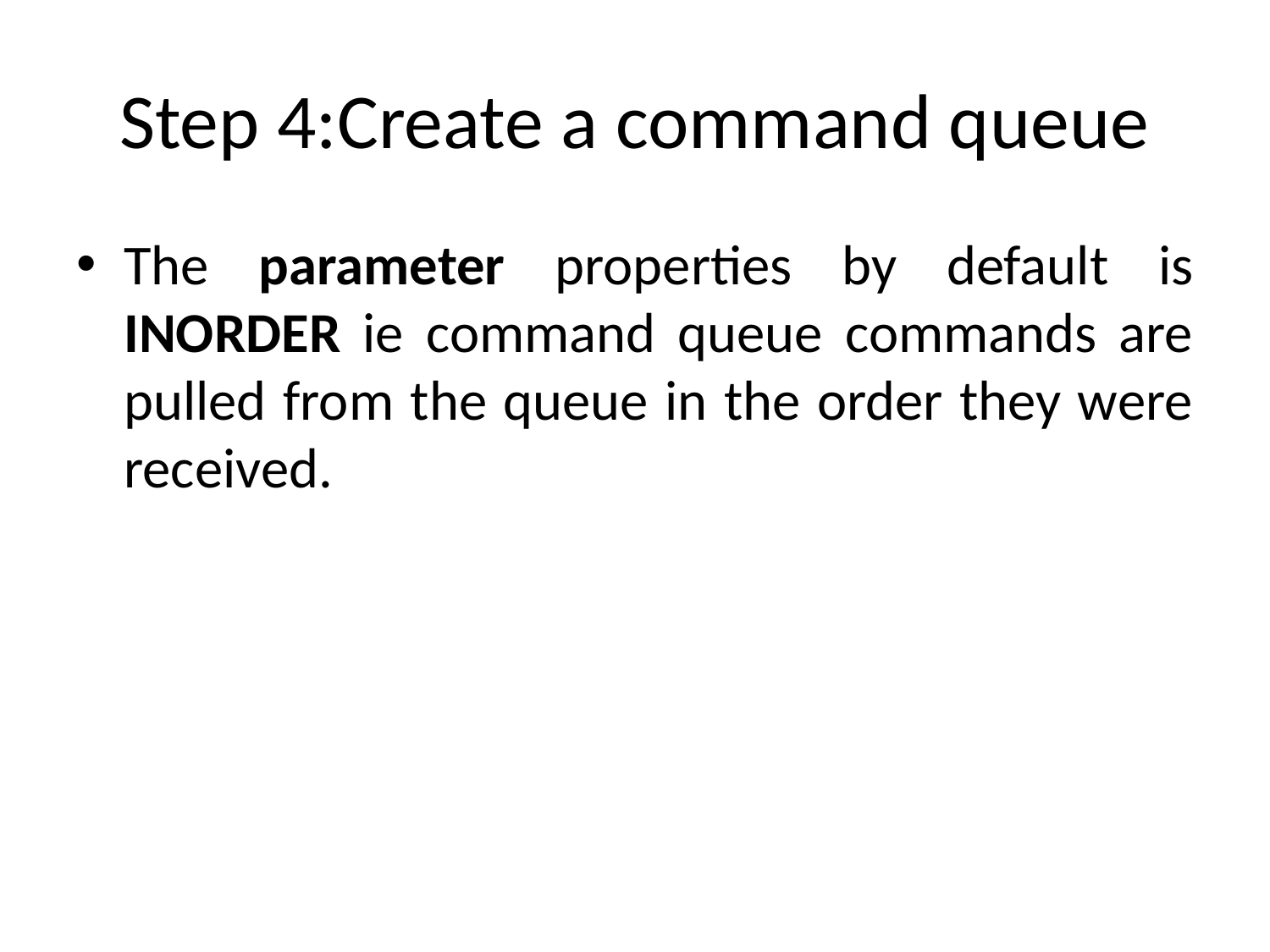

# Step 4:Create a command queue
The parameter properties by default is INORDER ie command queue commands are pulled from the queue in the order they were received.